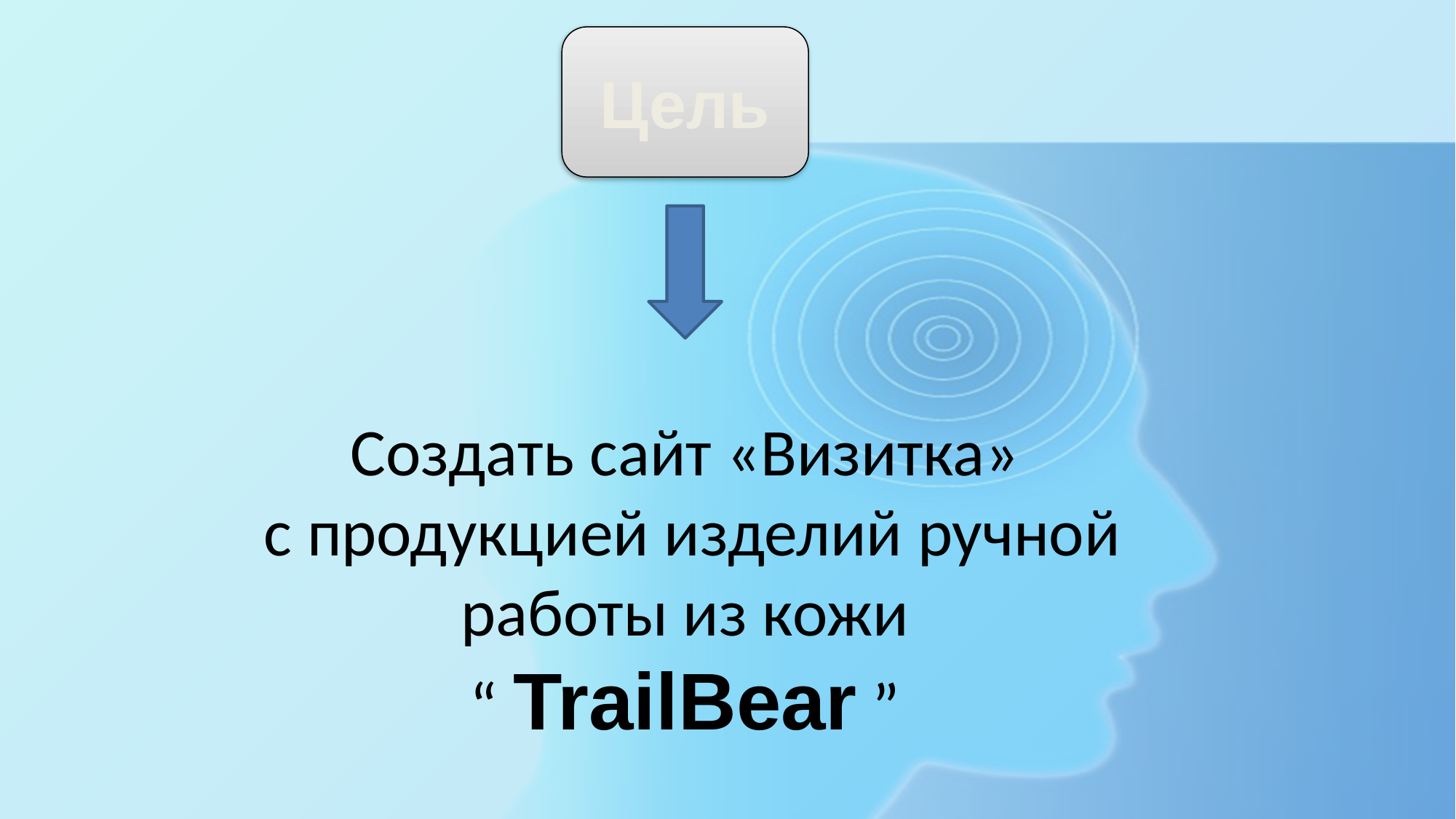

Цель

Создать сайт «Визитка»
 с продукцией изделий ручной работы из кожи
“ TrailBear ”